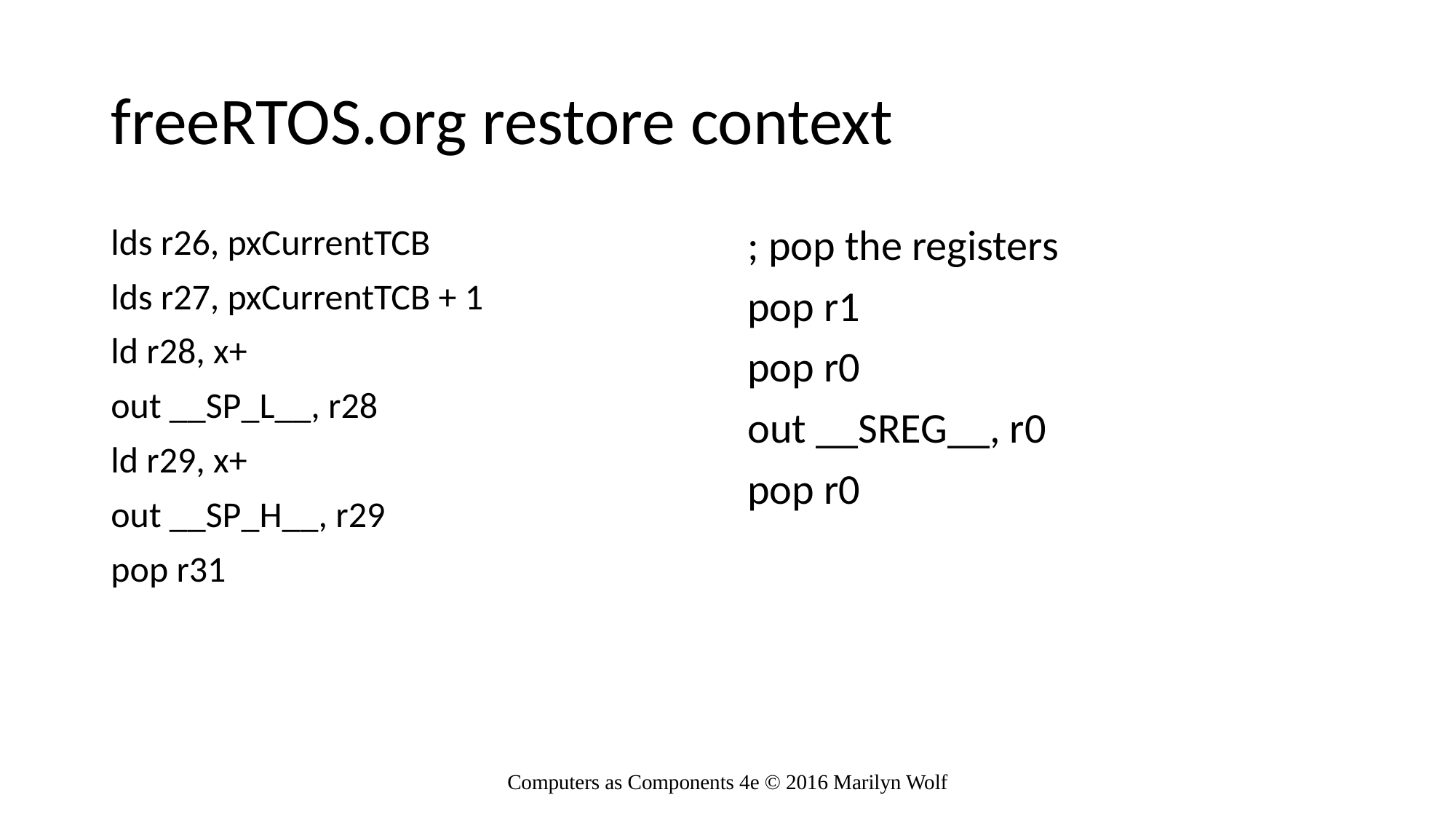

# freeRTOS.org restore context
lds r26, pxCurrentTCB
lds r27, pxCurrentTCB + 1
ld r28, x+
out __SP_L__, r28
ld r29, x+
out __SP_H__, r29
pop r31
; pop the registers
pop r1
pop r0
out __SREG__, r0
pop r0

Computers as Components 4e © 2016 Marilyn Wolf